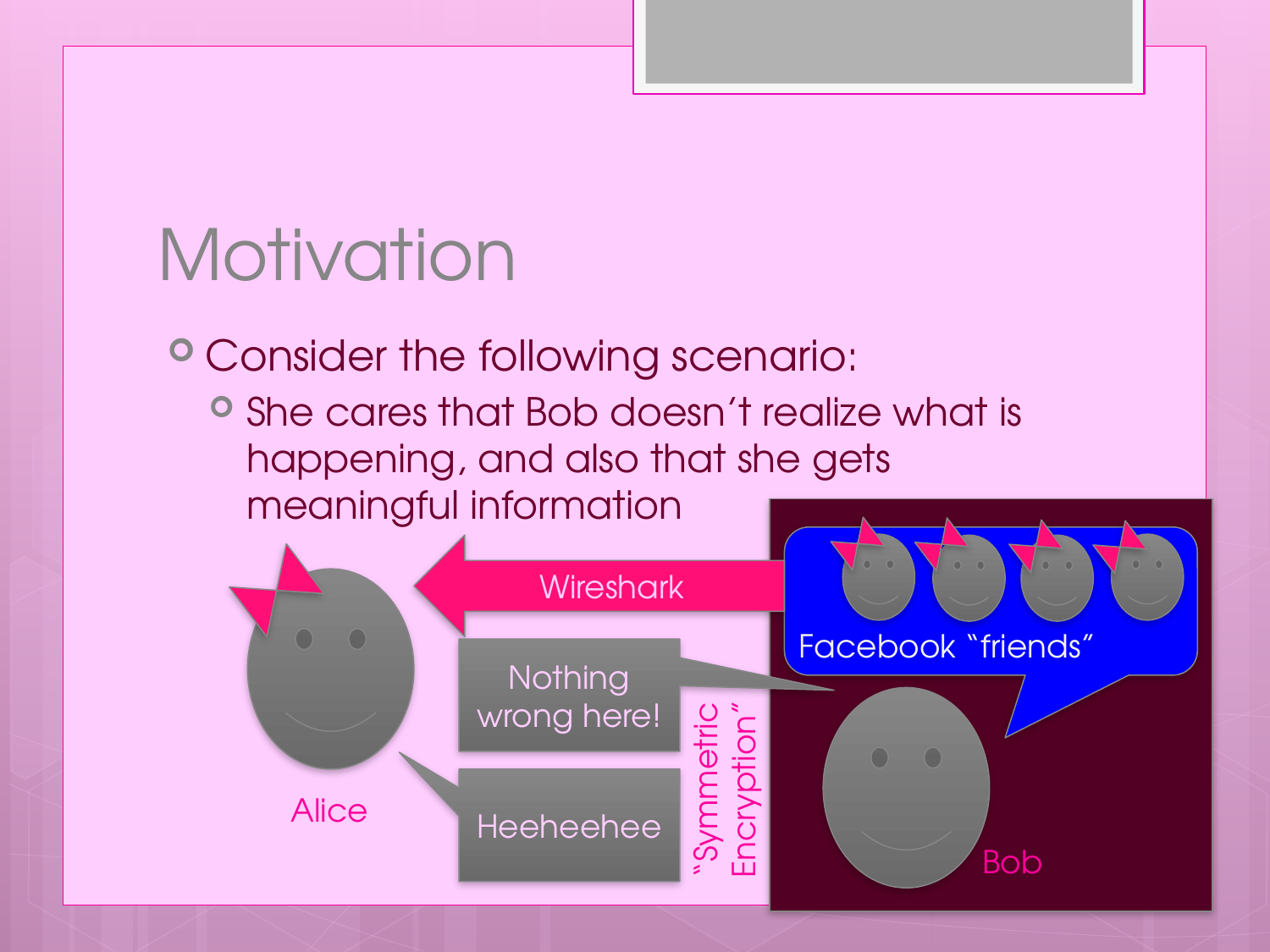

# Motivation
Consider the following scenario:
She cares that Bob doesn’t realize what is happening, and also that she gets meaningful information

Facebook “friends”
Wireshark

Nothing wrong here!

“Symmetric Encryption”
Heeheehee
Alice
Bob